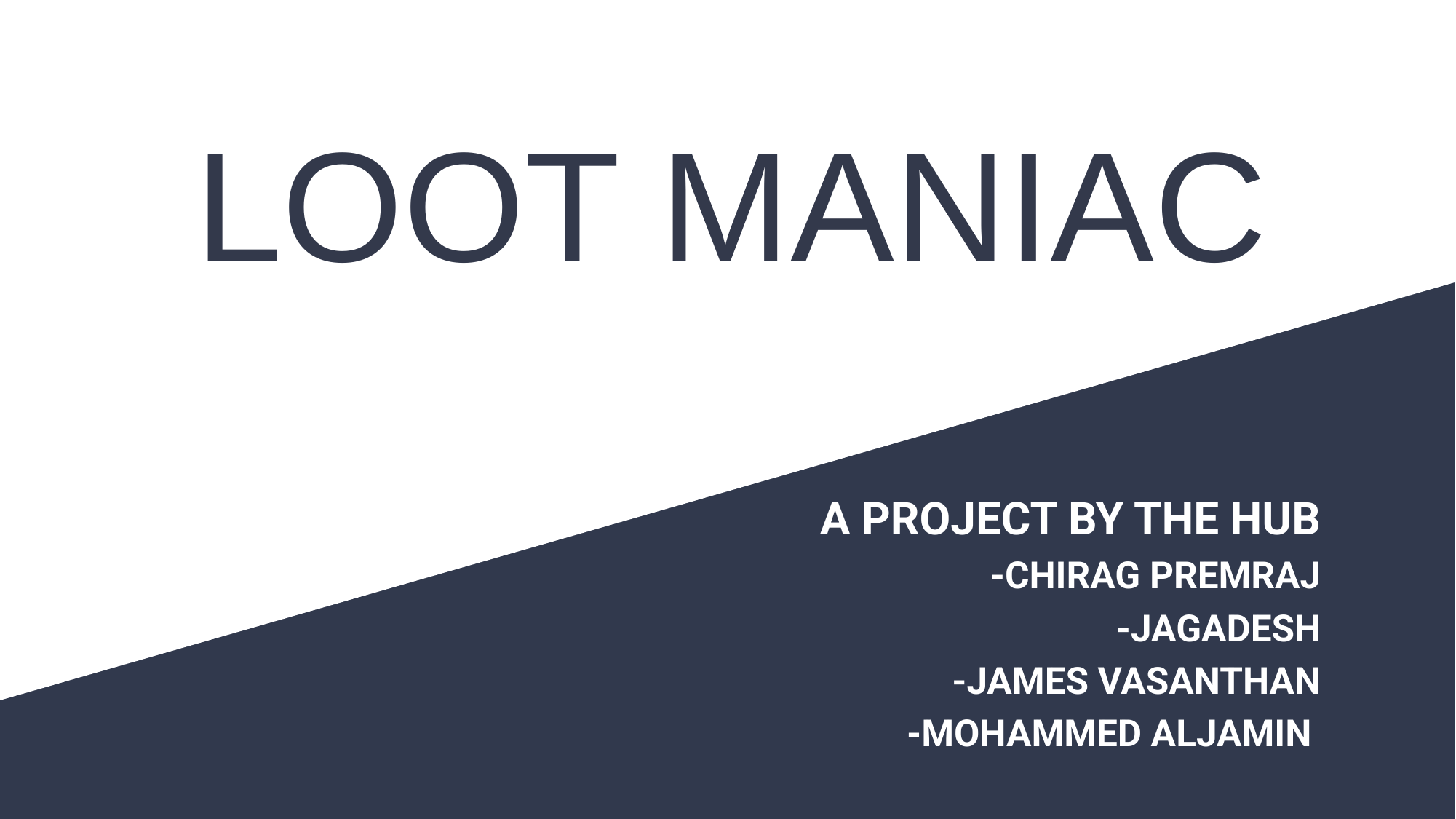

# LOOT MANIAC
A PROJECT BY THE HUB
-CHIRAG PREMRAJ
-JAGADESH
-JAMES VASANTHAN
-MOHAMMED ALJAMIN